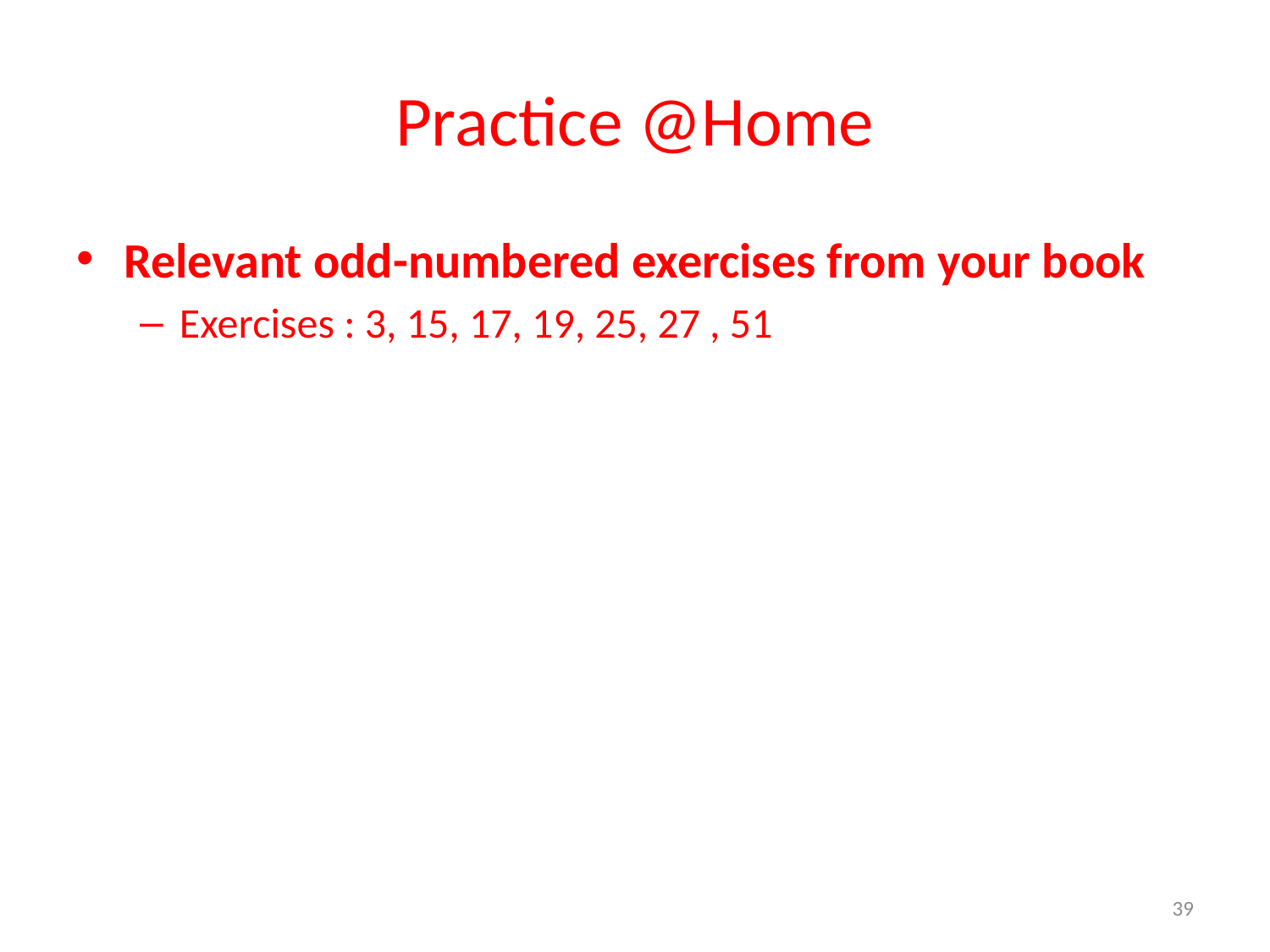

# Practice @Home
Relevant odd-numbered exercises from your book
Exercises : 3, 15, 17, 19, 25, 27 , 51
39